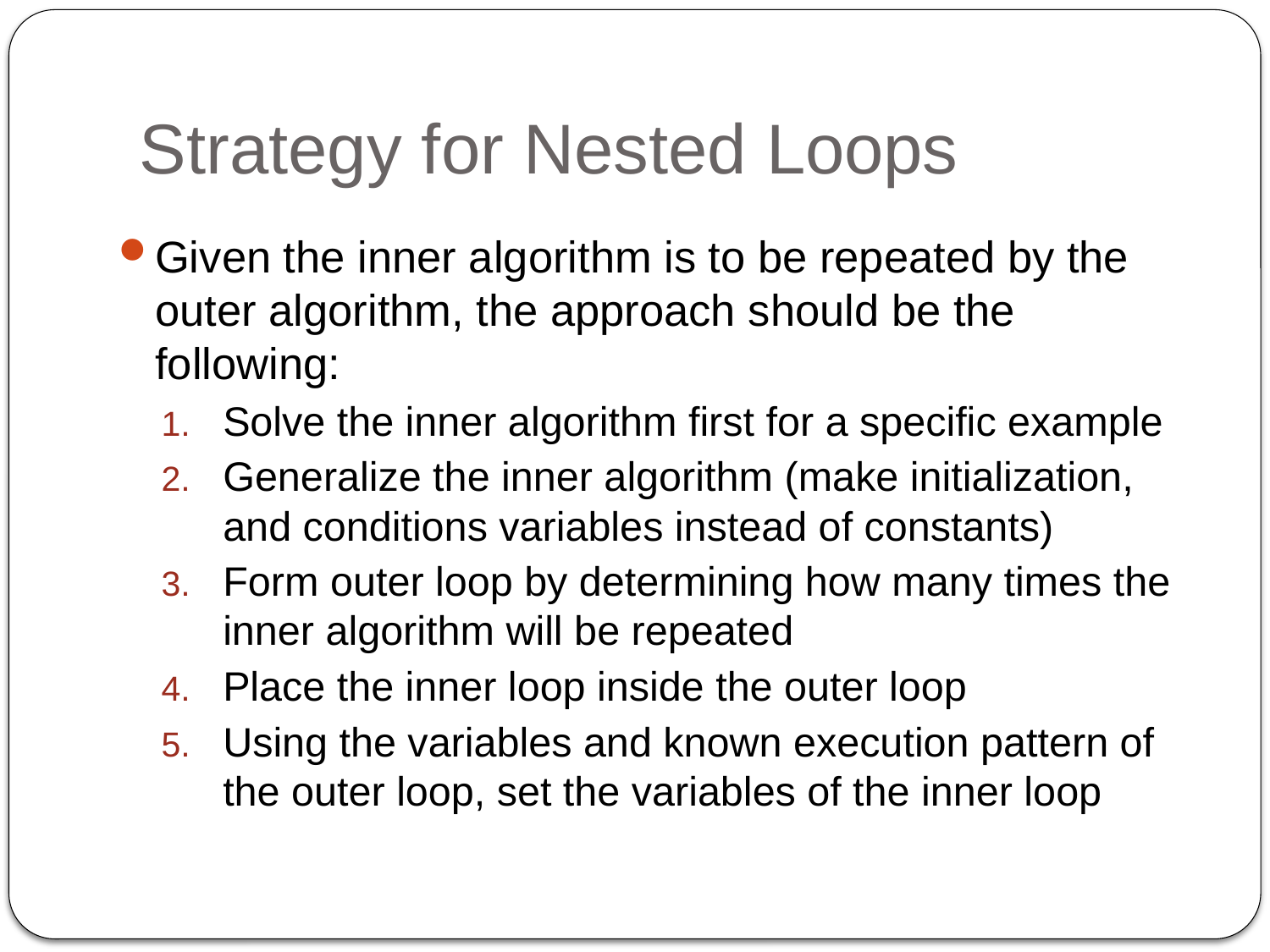

# Strategy for Nested Loops
Given the inner algorithm is to be repeated by the outer algorithm, the approach should be the following:
Solve the inner algorithm first for a specific example
Generalize the inner algorithm (make initialization, and conditions variables instead of constants)
Form outer loop by determining how many times the inner algorithm will be repeated
Place the inner loop inside the outer loop
Using the variables and known execution pattern of the outer loop, set the variables of the inner loop